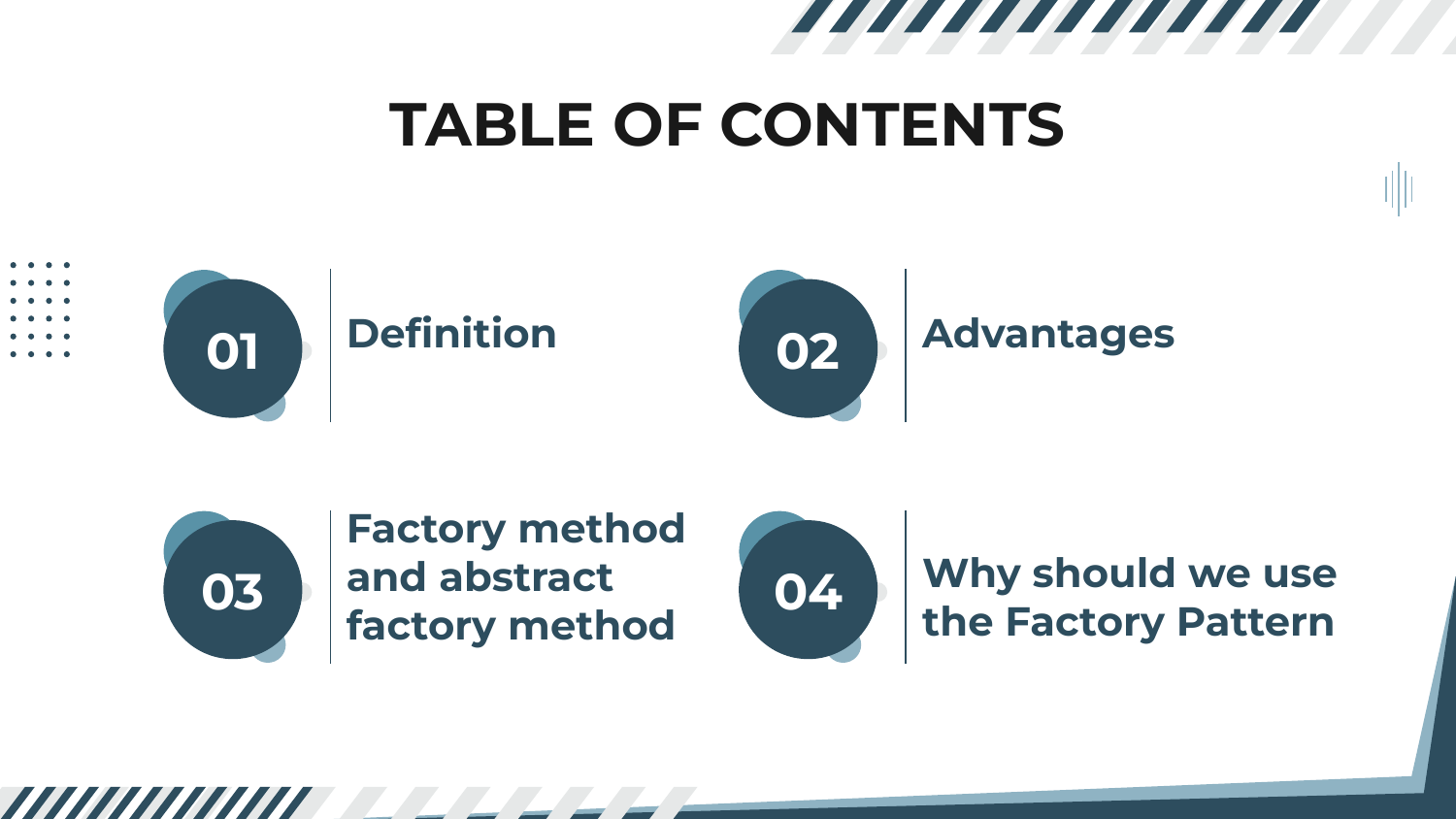

TABLE OF CONTENTS
Definition
Advantages

02
# 01
Factory method and abstract factory method
Why should we use the Factory Pattern

04
03